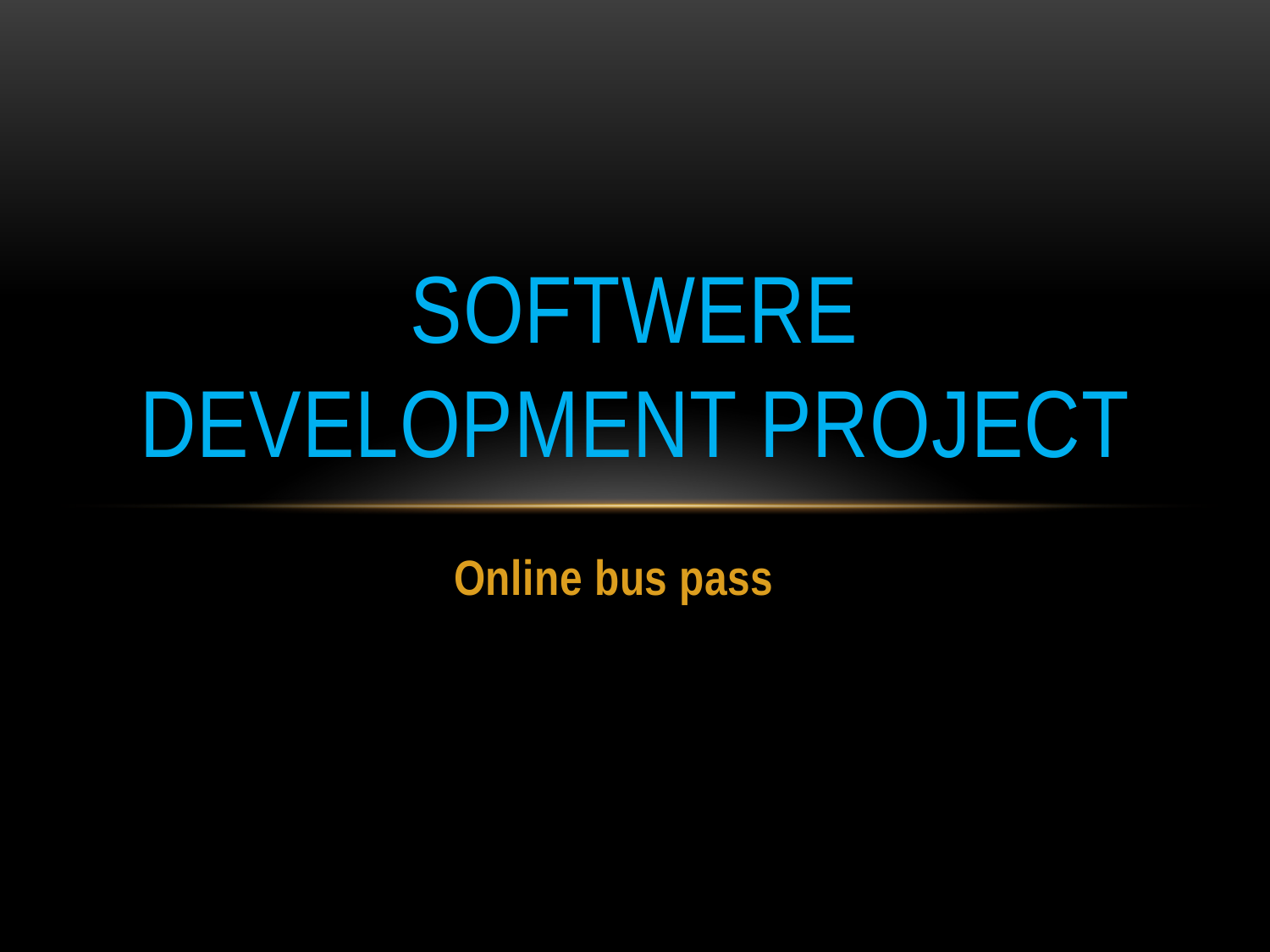

# Softwere Development Project
Online bus pass